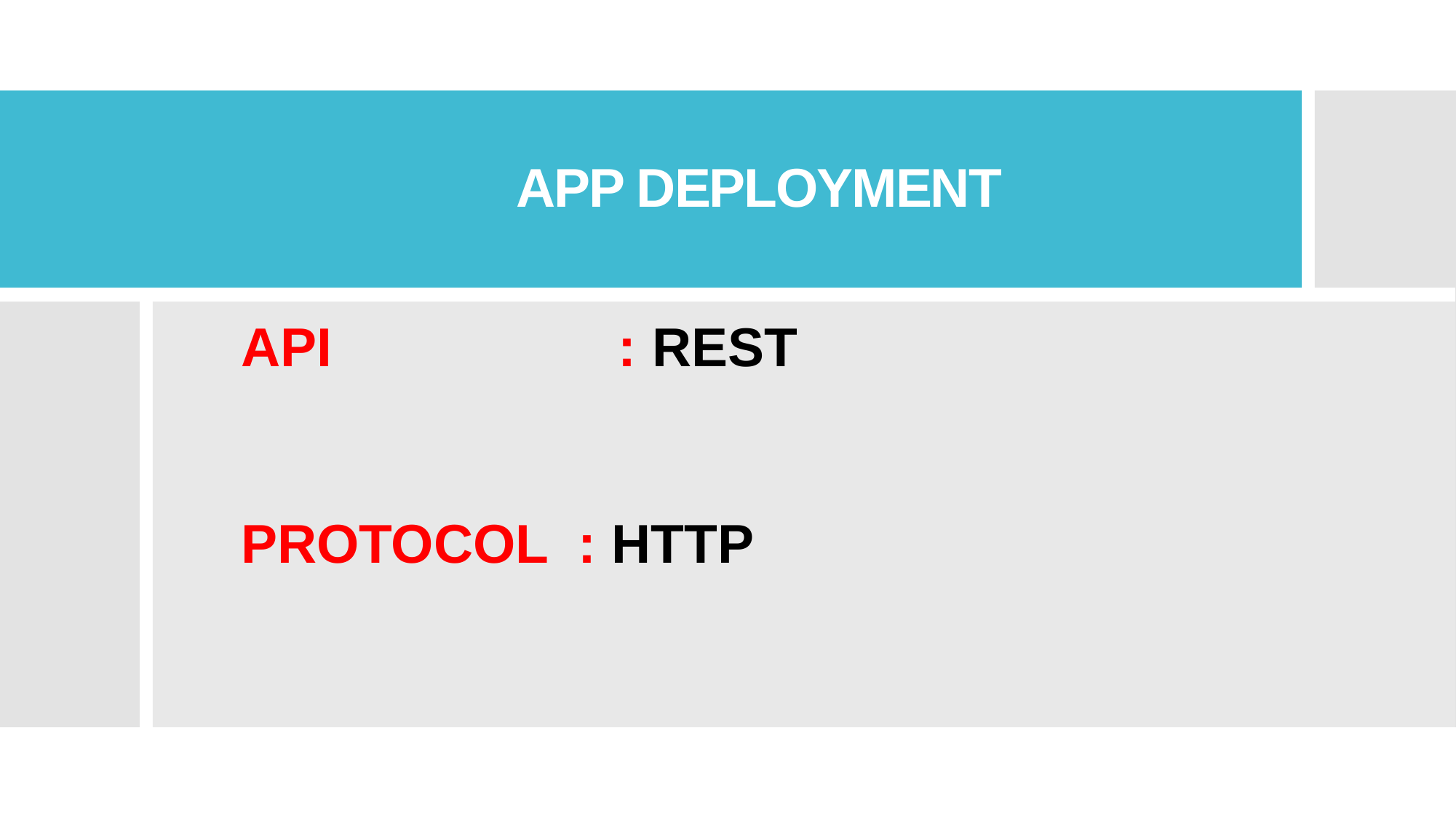

# APP DEPLOYMENT

API                   : REST

PROTOCOL  : HTTP